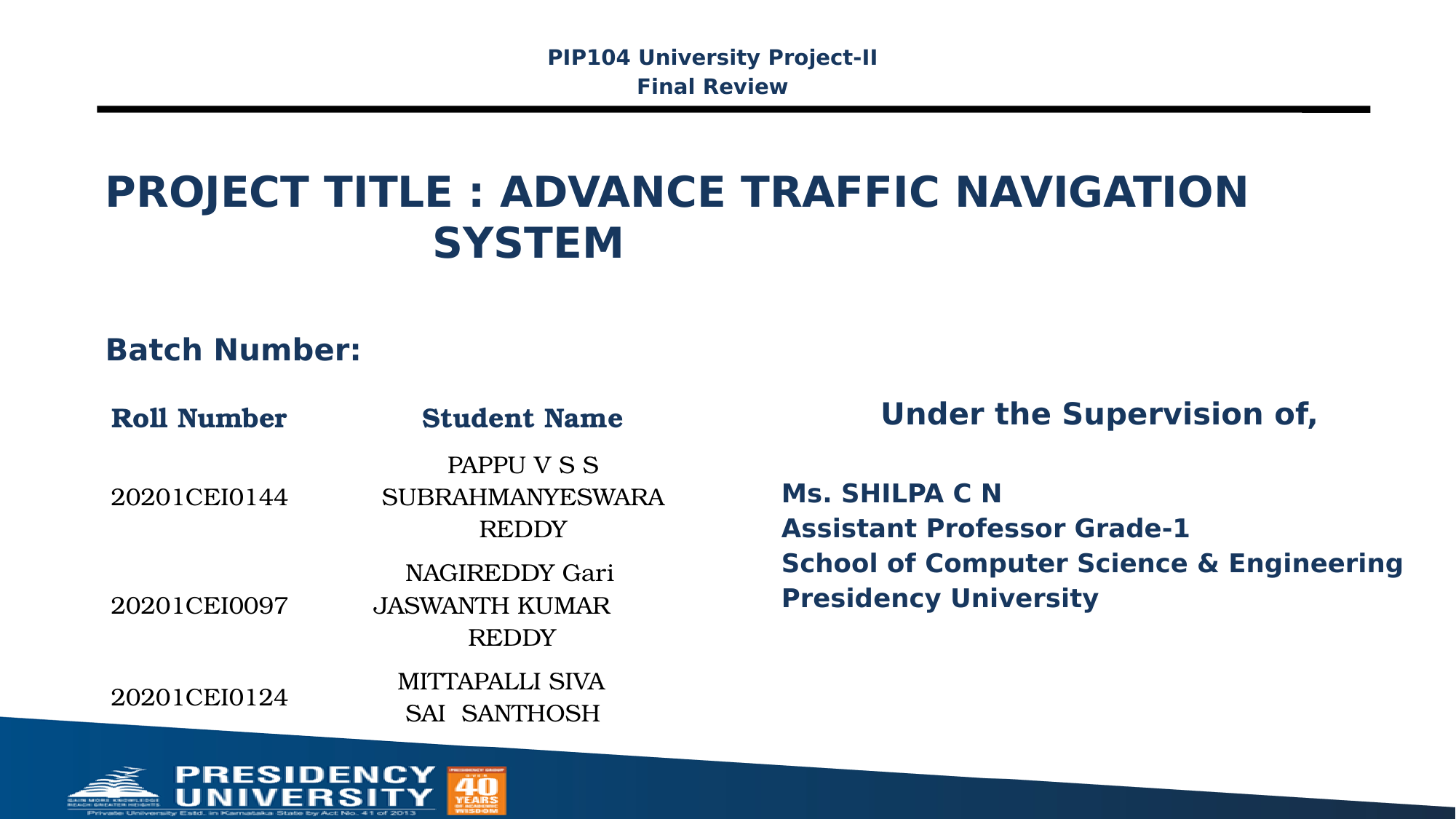

PIP104 University Project-II
Final Review
# PROJECT TITLE : ADVANCE TRAFFIC NAVIGATION 				SYSTEM
Batch Number:

Under the Supervision of,

Ms. SHILPA C N
Assistant Professor Grade-1
School of Computer Science & Engineering
Presidency University

| Roll Number | Student Name |
| --- | --- |
| 20201CEI0144 | PAPPU V S S SUBRAHMANYESWARA REDDY |
| 20201CEI0097 | NAGIREDDY Gari JASWANTH KUMAR REDDY |
| 20201CEI0124 | MITTAPALLI SIVA SAI SANTHOSH |
|  |  |
|  |  |